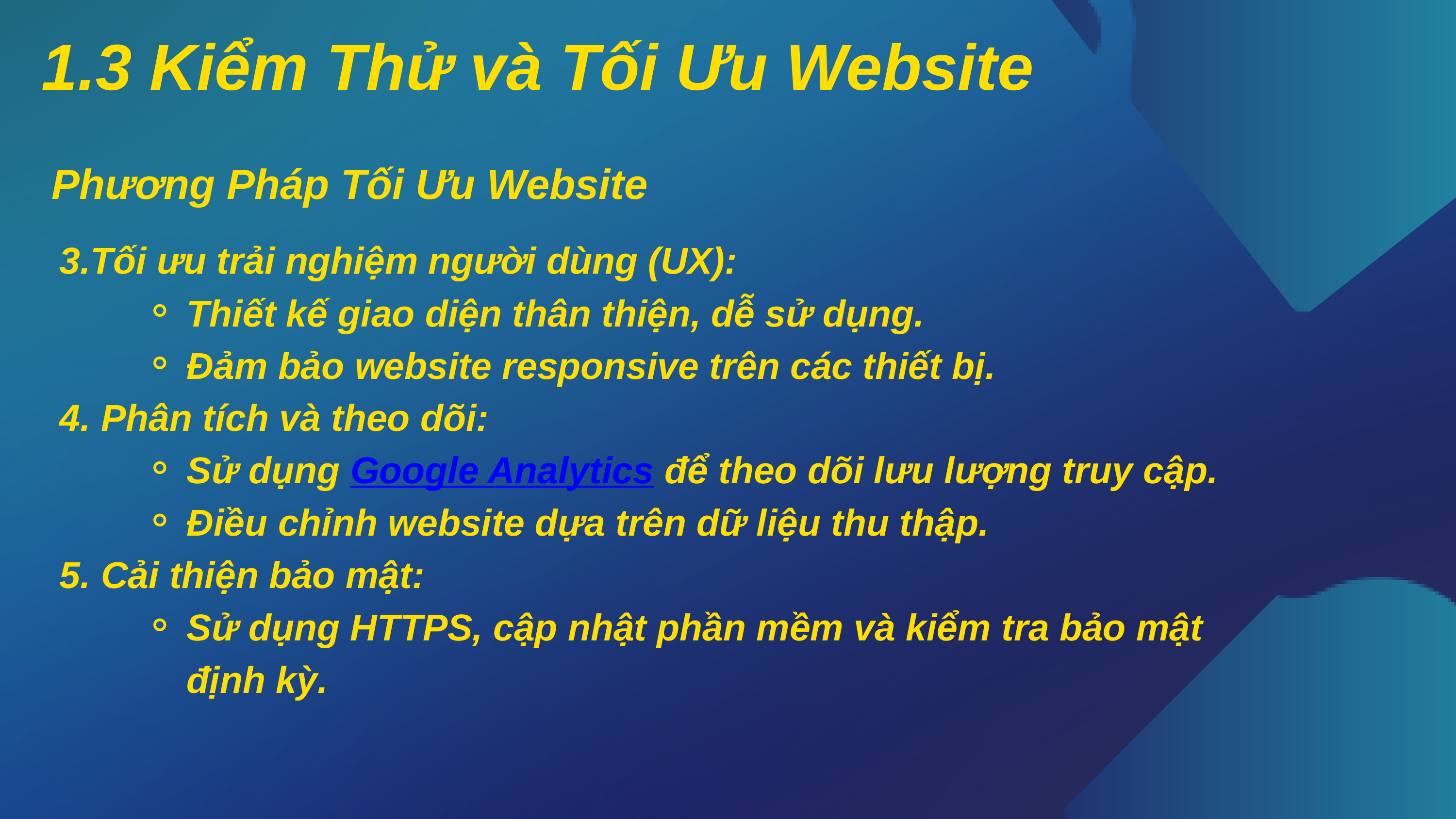

1.3 Kiểm Thử và Tối Ưu Website
Phương Pháp Tối Ưu Website
3.Tối ưu trải nghiệm người dùng (UX):
Thiết kế giao diện thân thiện, dễ sử dụng.
Đảm bảo website responsive trên các thiết bị.
4. Phân tích và theo dõi:
Sử dụng Google Analytics để theo dõi lưu lượng truy cập.
Điều chỉnh website dựa trên dữ liệu thu thập.
5. Cải thiện bảo mật:
Sử dụng HTTPS, cập nhật phần mềm và kiểm tra bảo mật định kỳ.